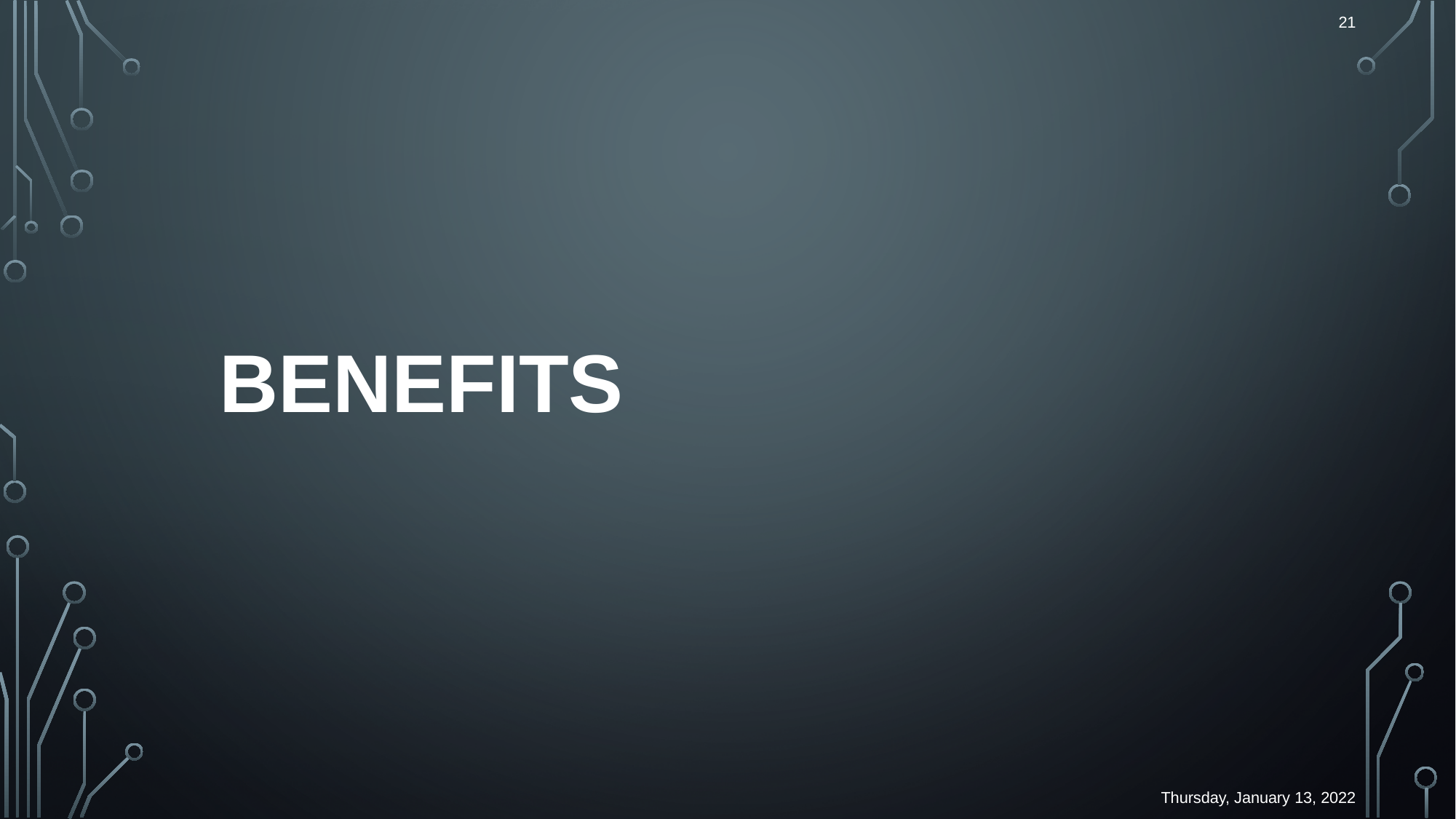

21
# benefits
Thursday, January 13, 2022